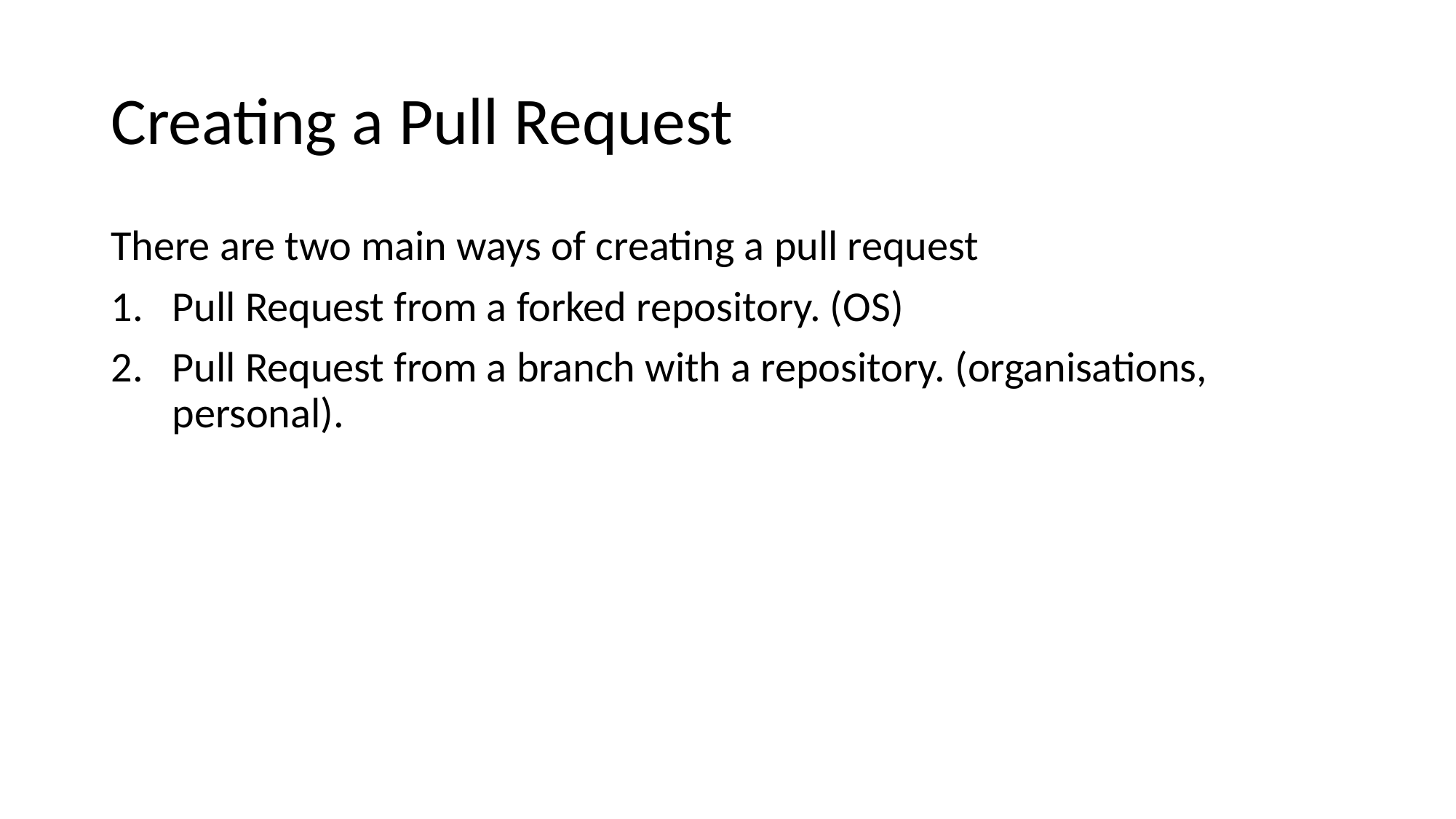

# Creating a Pull Request
There are two main ways of creating a pull request
Pull Request from a forked repository. (OS)
Pull Request from a branch with a repository. (organisations, personal).